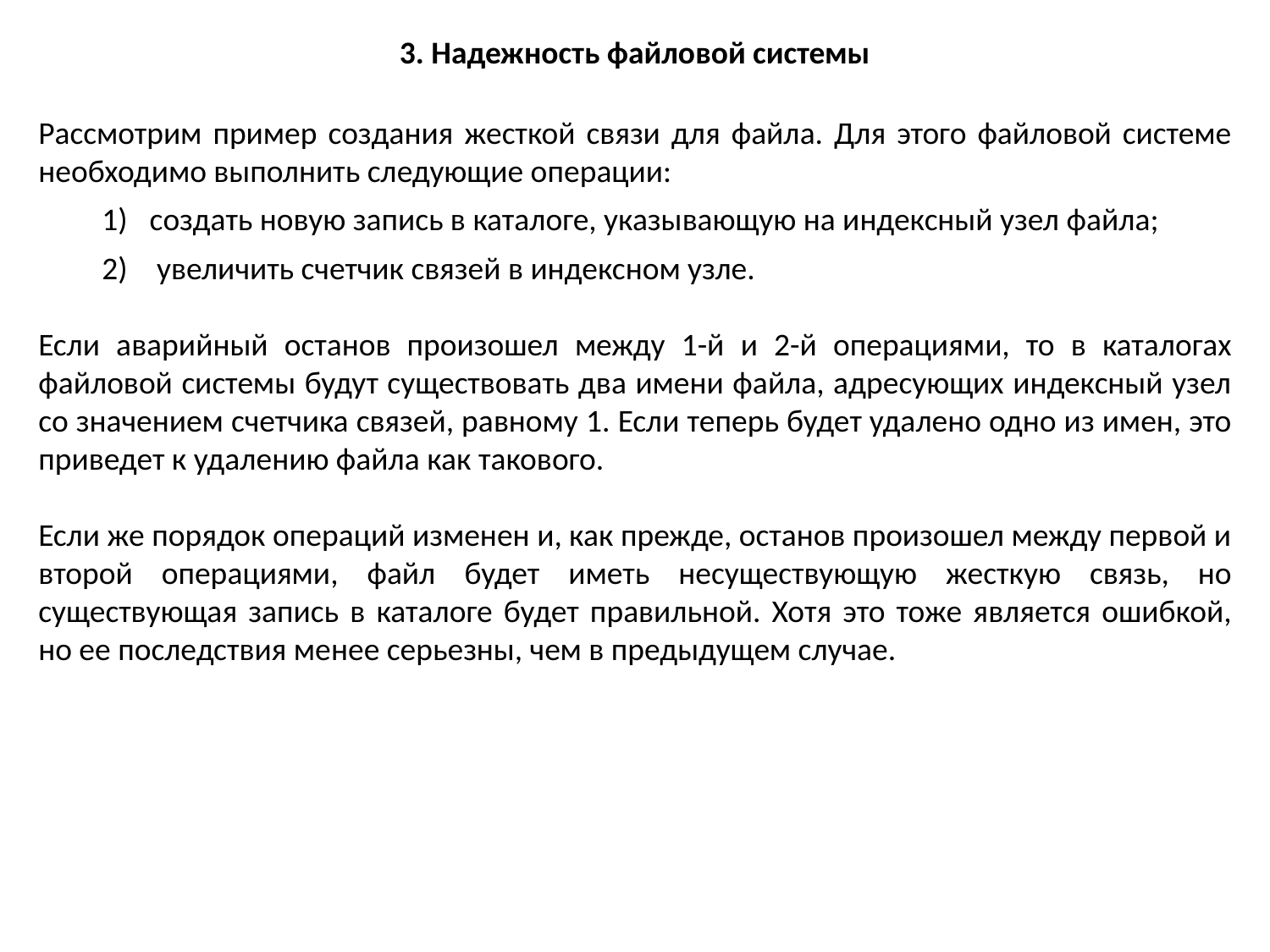

3. Hадежность файловой системы
Рассмотрим пример создания жесткой связи для файла. Для этого файловой системе необходимо выполнить следующие операции:
создать новую запись в каталоге, указывающую на индексный узел файла;
 увеличить счетчик связей в индексном узле.

Если аварийный останов произошел между 1-й и 2-й операциями, то в каталогах файловой системы будут существовать два имени файла, адресующих индексный узел со значением счетчика связей, равному 1. Если теперь будет удалено одно из имен, это приведет к удалению файла как такового.

Если же порядок операций изменен и, как прежде, останов произошел между первой и второй операциями, файл будет иметь несуществующую жесткую связь, но существующая запись в каталоге будет правильной. Хотя это тоже является ошибкой, но ее последствия менее серьезны, чем в предыдущем случае.